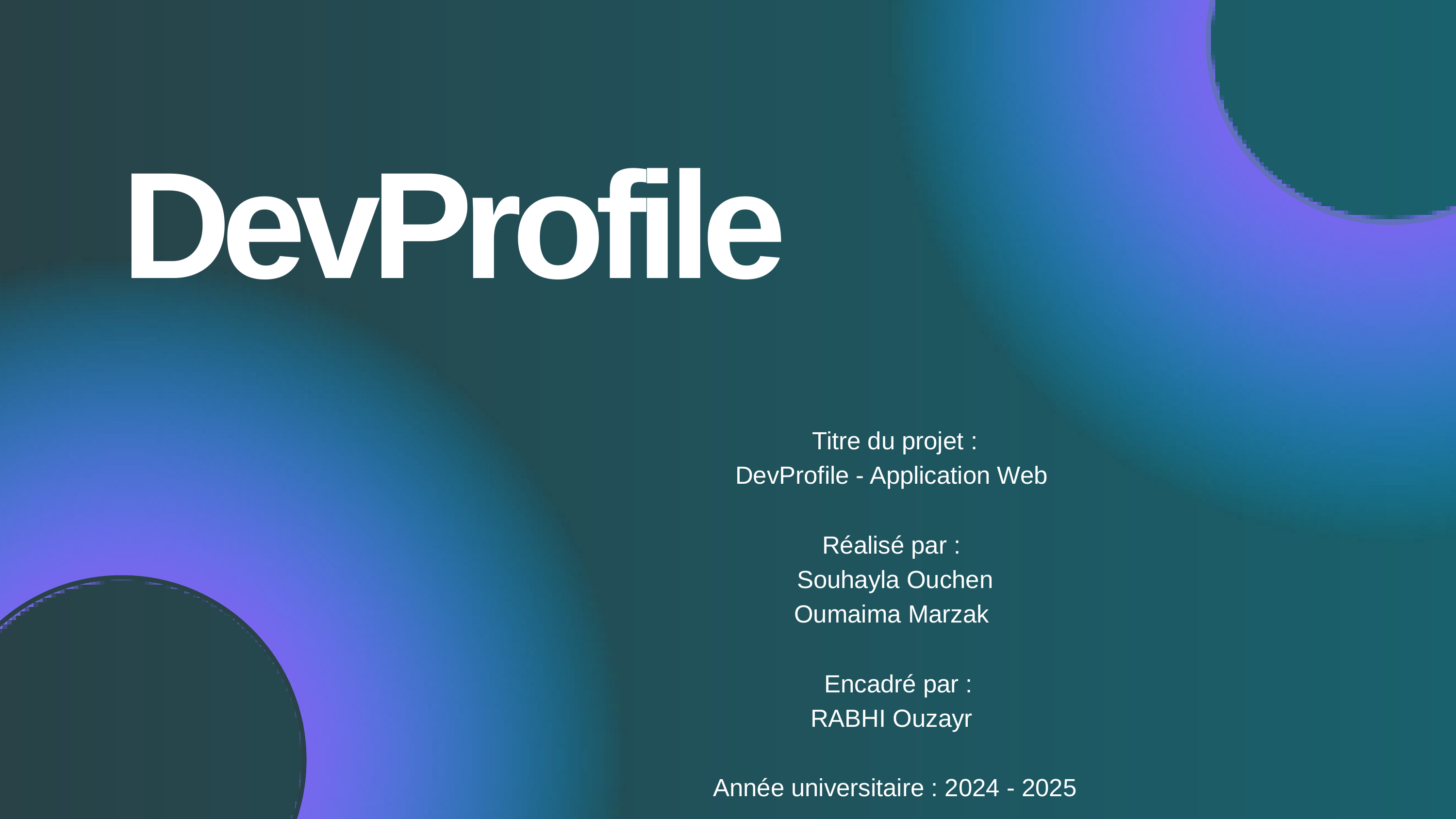

DevProfile

 Titre du projet :
 DevProfile - Application Web

Réalisé par :
 Souhayla Ouchen
Oumaima Marzak

  Encadré par :
RABHI Ouzayr

 Année universitaire : 2024 - 2025